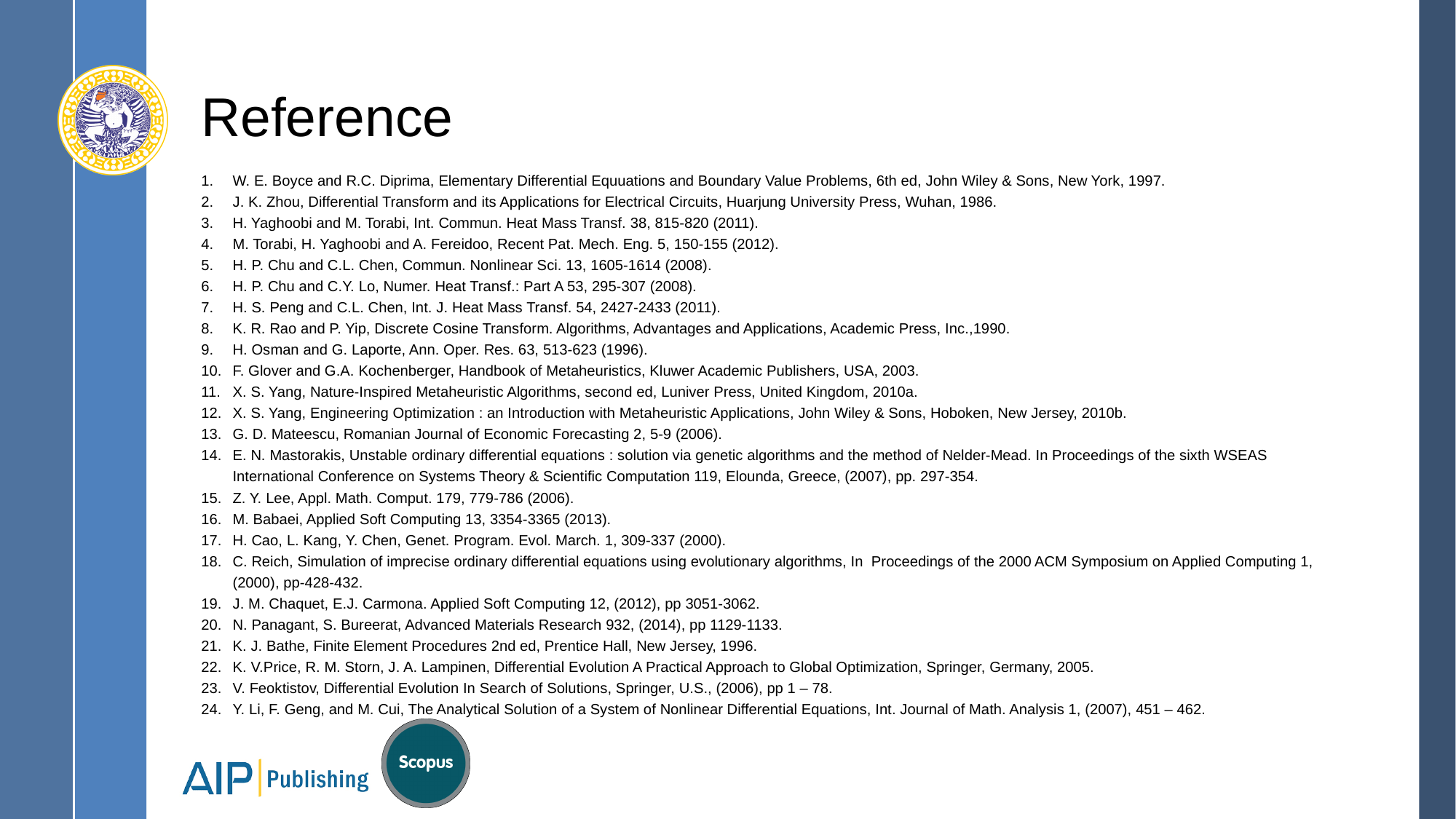

# Reference
W. E. Boyce and R.C. Diprima, Elementary Differential Equuations and Boundary Value Problems, 6th ed, John Wiley & Sons, New York, 1997.
J. K. Zhou, Differential Transform and its Applications for Electrical Circuits, Huarjung University Press, Wuhan, 1986.
H. Yaghoobi and M. Torabi, Int. Commun. Heat Mass Transf. 38, 815-820 (2011).
M. Torabi, H. Yaghoobi and A. Fereidoo, Recent Pat. Mech. Eng. 5, 150-155 (2012).
H. P. Chu and C.L. Chen, Commun. Nonlinear Sci. 13, 1605-1614 (2008).
H. P. Chu and C.Y. Lo, Numer. Heat Transf.: Part A 53, 295-307 (2008).
H. S. Peng and C.L. Chen, Int. J. Heat Mass Transf. 54, 2427-2433 (2011).
K. R. Rao and P. Yip, Discrete Cosine Transform. Algorithms, Advantages and Applications, Academic Press, Inc.,1990.
H. Osman and G. Laporte, Ann. Oper. Res. 63, 513-623 (1996).
F. Glover and G.A. Kochenberger, Handbook of Metaheuristics, Kluwer Academic Publishers, USA, 2003.
X. S. Yang, Nature-Inspired Metaheuristic Algorithms, second ed, Luniver Press, United Kingdom, 2010a.
X. S. Yang, Engineering Optimization : an Introduction with Metaheuristic Applications, John Wiley & Sons, Hoboken, New Jersey, 2010b.
G. D. Mateescu, Romanian Journal of Economic Forecasting 2, 5-9 (2006).
E. N. Mastorakis, Unstable ordinary differential equations : solution via genetic algorithms and the method of Nelder-Mead. In Proceedings of the sixth WSEAS International Conference on Systems Theory & Scientific Computation 119, Elounda, Greece, (2007), pp. 297-354.
Z. Y. Lee, Appl. Math. Comput. 179, 779-786 (2006).
M. Babaei, Applied Soft Computing 13, 3354-3365 (2013).
H. Cao, L. Kang, Y. Chen, Genet. Program. Evol. March. 1, 309-337 (2000).
C. Reich, Simulation of imprecise ordinary differential equations using evolutionary algorithms, In  Proceedings of the 2000 ACM Symposium on Applied Computing 1, (2000), pp-428-432.
J. M. Chaquet, E.J. Carmona. Applied Soft Computing 12, (2012), pp 3051-3062.
N. Panagant, S. Bureerat, Advanced Materials Research 932, (2014), pp 1129-1133.
K. J. Bathe, Finite Element Procedures 2nd ed, Prentice Hall, New Jersey, 1996.
K. V.Price, R. M. Storn, J. A. Lampinen, Differential Evolution A Practical Approach to Global Optimization, Springer, Germany, 2005.
V. Feoktistov, Differential Evolution In Search of Solutions, Springer, U.S., (2006), pp 1 – 78.
Y. Li, F. Geng, and M. Cui, The Analytical Solution of a System of Nonlinear Differential Equations, Int. Journal of Math. Analysis 1, (2007), 451 – 462.